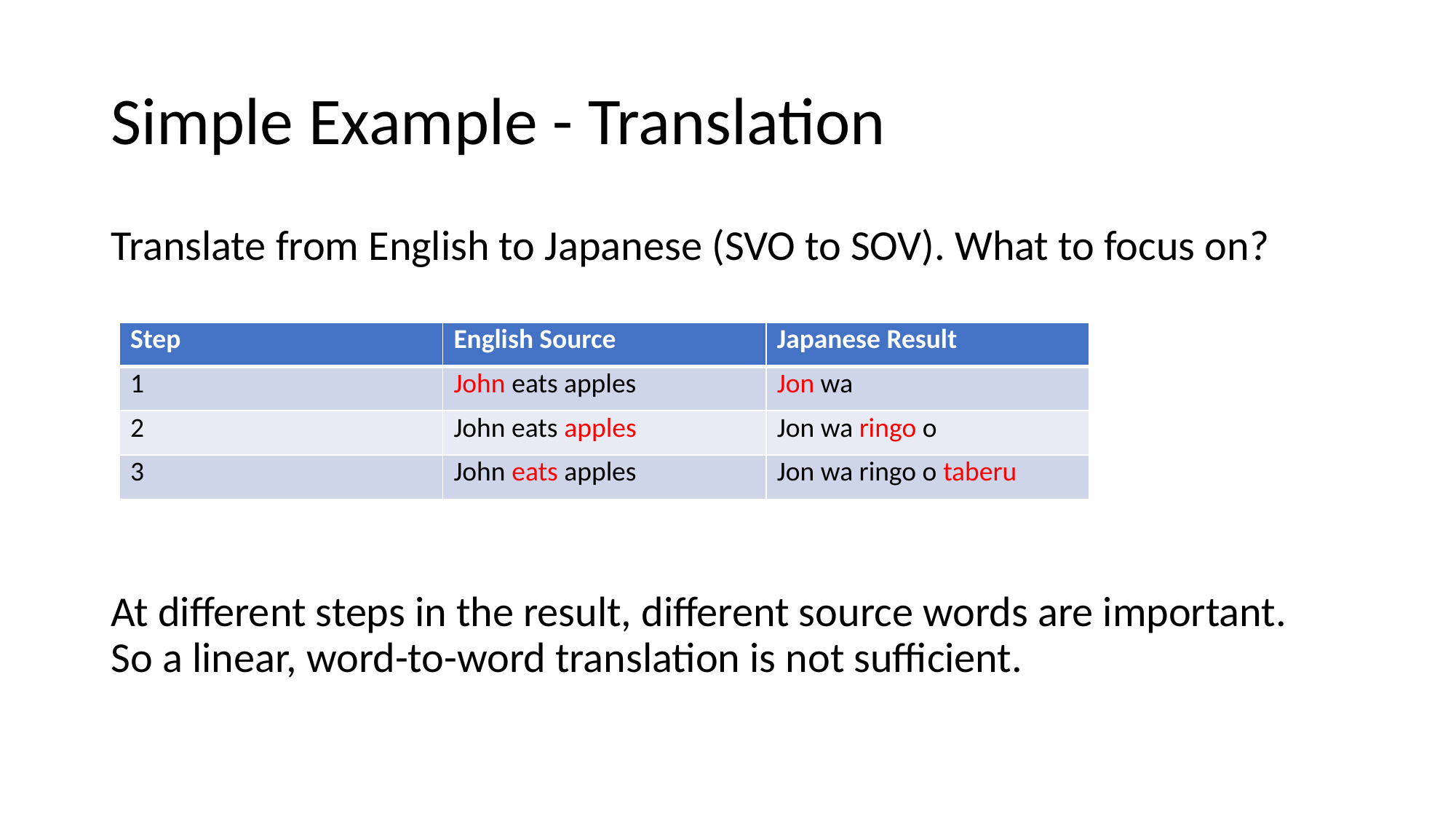

# Simple Example - Translation
Translate from English to Japanese (SVO to SOV). What to focus on?

At different steps in the result, different source words are important.  So a linear, word-to-word translation is not sufficient.

| Step | English Source | Japanese Result |
| --- | --- | --- |
| 1 | John eats apples | Jon wa |
| 2 | John eats apples | Jon wa ringo o |
| 3 | John eats apples | Jon wa ringo o taberu |